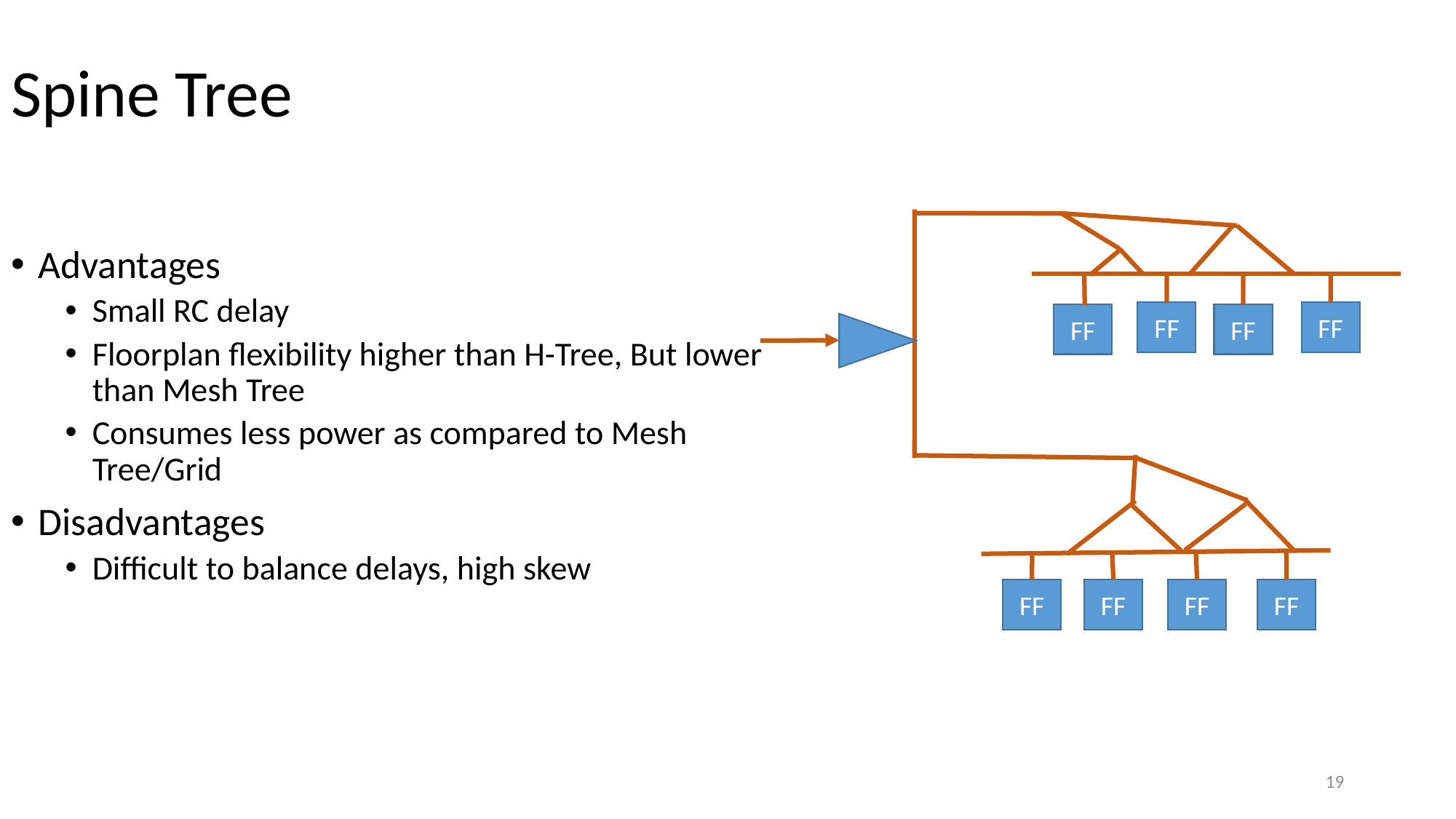

Spine Tree
Advantages
Small RC delay
Floorplan flexibility higher than H-Tree, But lower than Mesh Tree
Consumes less power as compared to Mesh Tree/Grid
Disadvantages
Difficult to balance delays, high skew

FF
FF
FF
FF
FF
FF
FF
FF
19